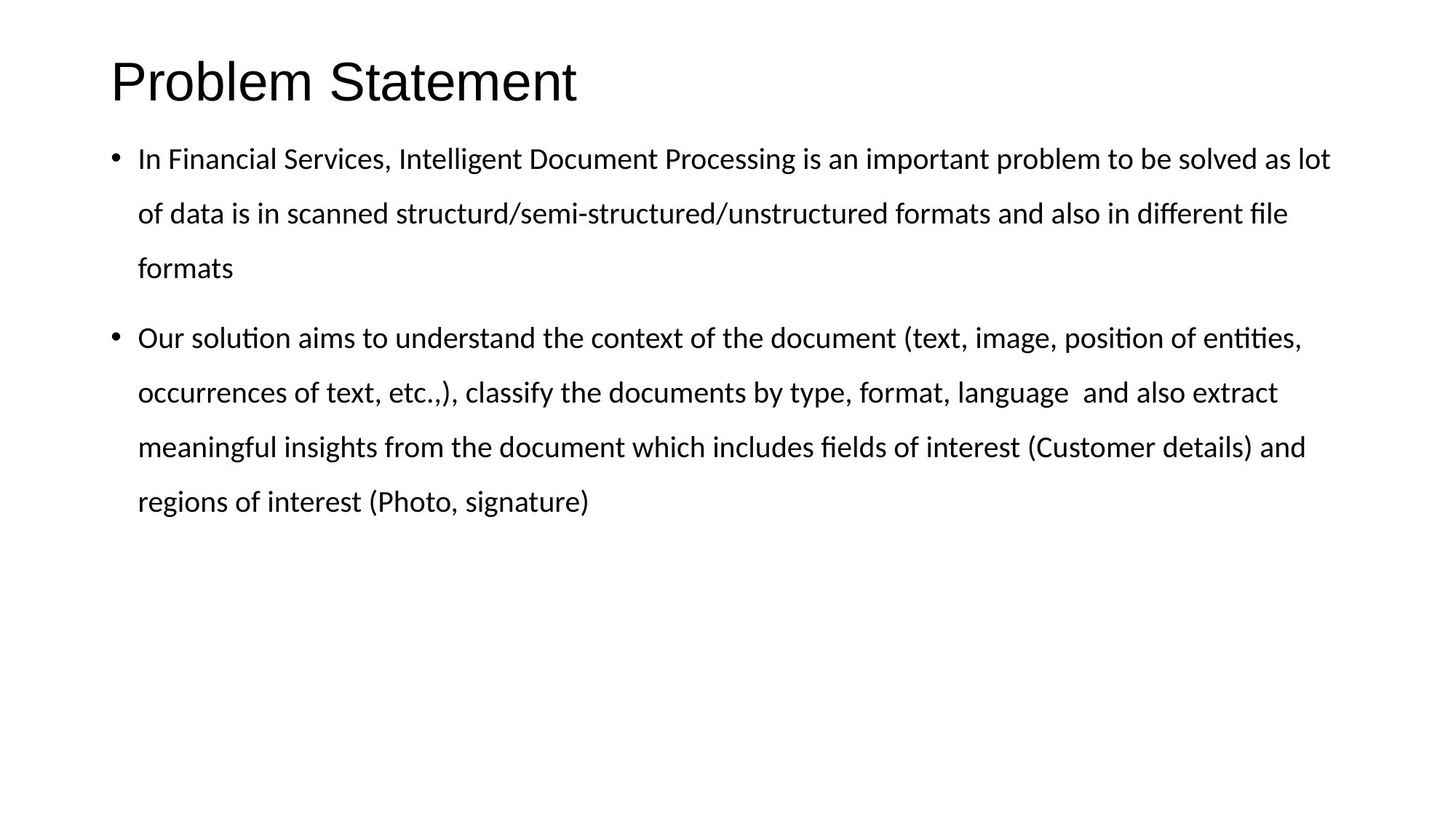

Problem Statement
In Financial Services, Intelligent Document Processing is an important problem to be solved as lot of data is in scanned structurd/semi-structured/unstructured formats and also in different file formats
Our solution aims to understand the context of the document (text, image, position of entities, occurrences of text, etc.,), classify the documents by type, format, language  and also extract meaningful insights from the document which includes fields of interest (Customer details) and regions of interest (Photo, signature)